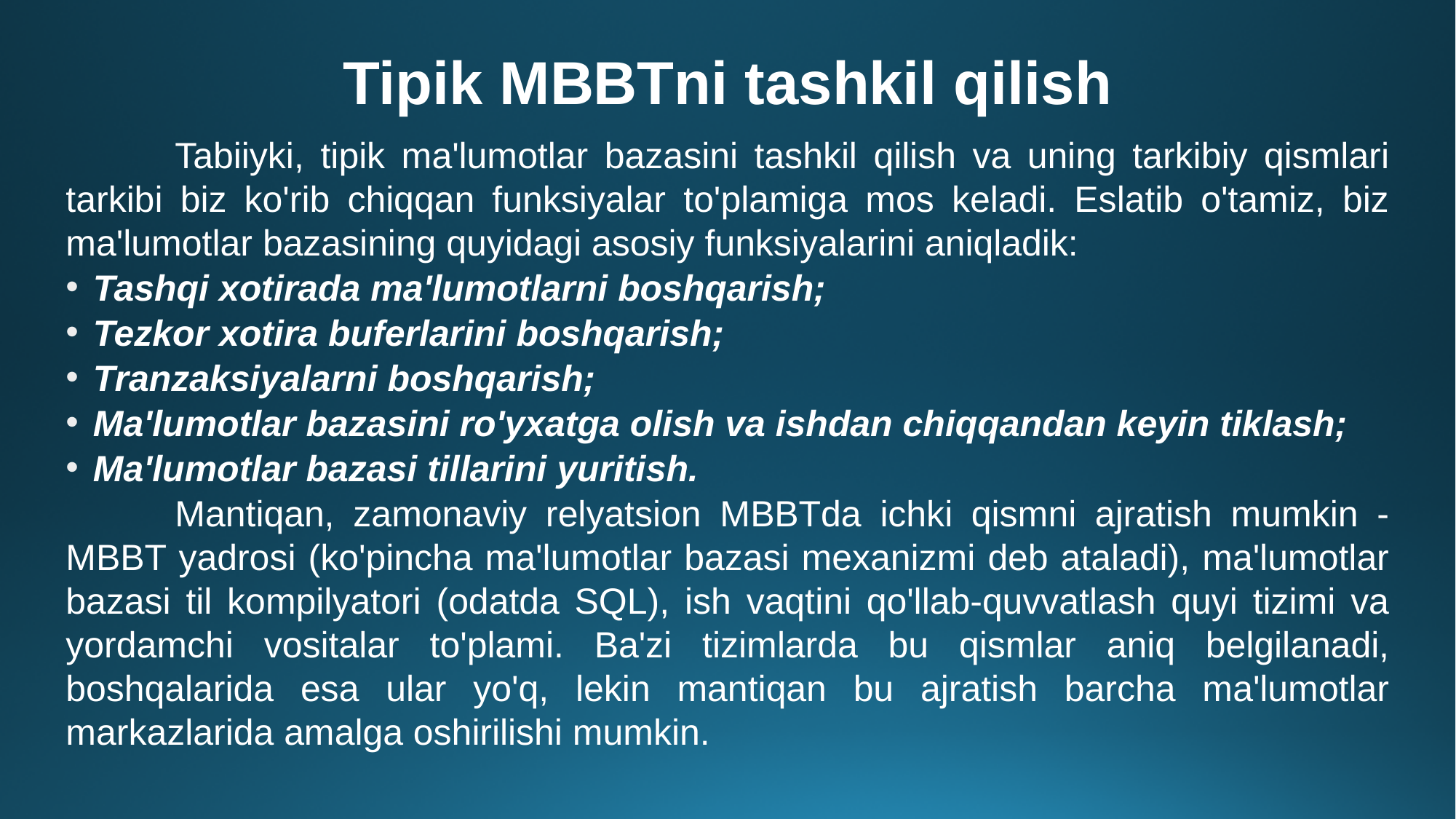

# Tipik MBBTni tashkil qilish
	Tabiiyki, tipik ma'lumotlar bazasini tashkil qilish va uning tarkibiy qismlari tarkibi biz ko'rib chiqqan funksiyalar to'plamiga mos keladi. Eslatib o'tamiz, biz ma'lumotlar bazasining quyidagi asosiy funksiyalarini aniqladik:
Tashqi xotirada ma'lumotlarni boshqarish;
Tezkor xotira buferlarini boshqarish;
Tranzaksiyalarni boshqarish;
Ma'lumotlar bazasini ro'yxatga olish va ishdan chiqqandan keyin tiklash;
Ma'lumotlar bazasi tillarini yuritish.
	Mantiqan, zamonaviy relyatsion MBBTda ichki qismni ajratish mumkin - MBBT yadrosi (ko'pincha ma'lumotlar bazasi mexanizmi deb ataladi), ma'lumotlar bazasi til kompilyatori (odatda SQL), ish vaqtini qo'llab-quvvatlash quyi tizimi va yordamchi vositalar to'plami. Ba'zi tizimlarda bu qismlar aniq belgilanadi, boshqalarida esa ular yo'q, lekin mantiqan bu ajratish barcha ma'lumotlar markazlarida amalga oshirilishi mumkin.